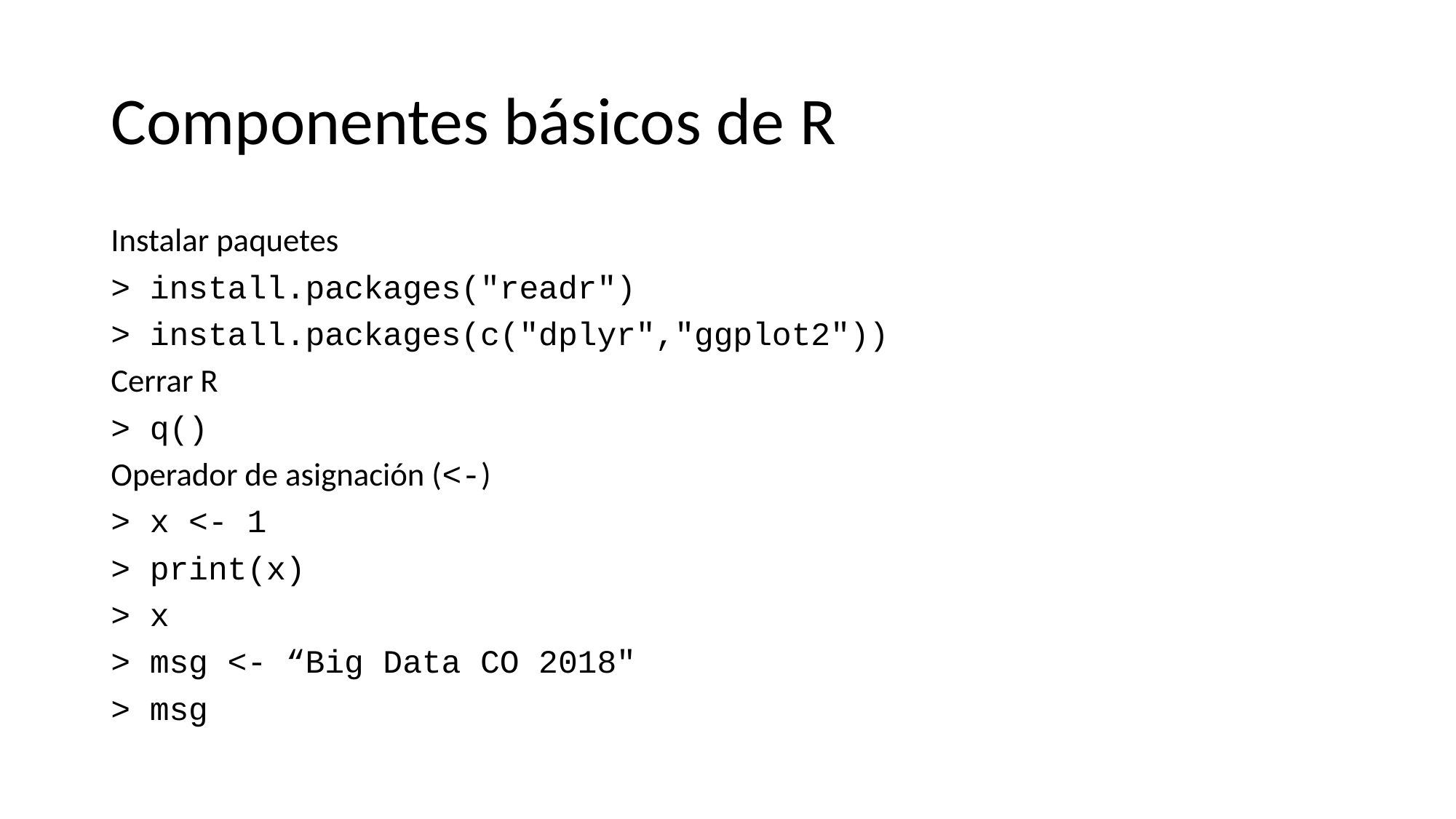

# Componentes básicos de R
Instalar paquetes
> install.packages("readr")
> install.packages(c("dplyr","ggplot2"))
Cerrar R
> q()
Operador de asignación (<-)
> x <- 1
> print(x)
> x
> msg <- “Big Data CO 2018"
> msg